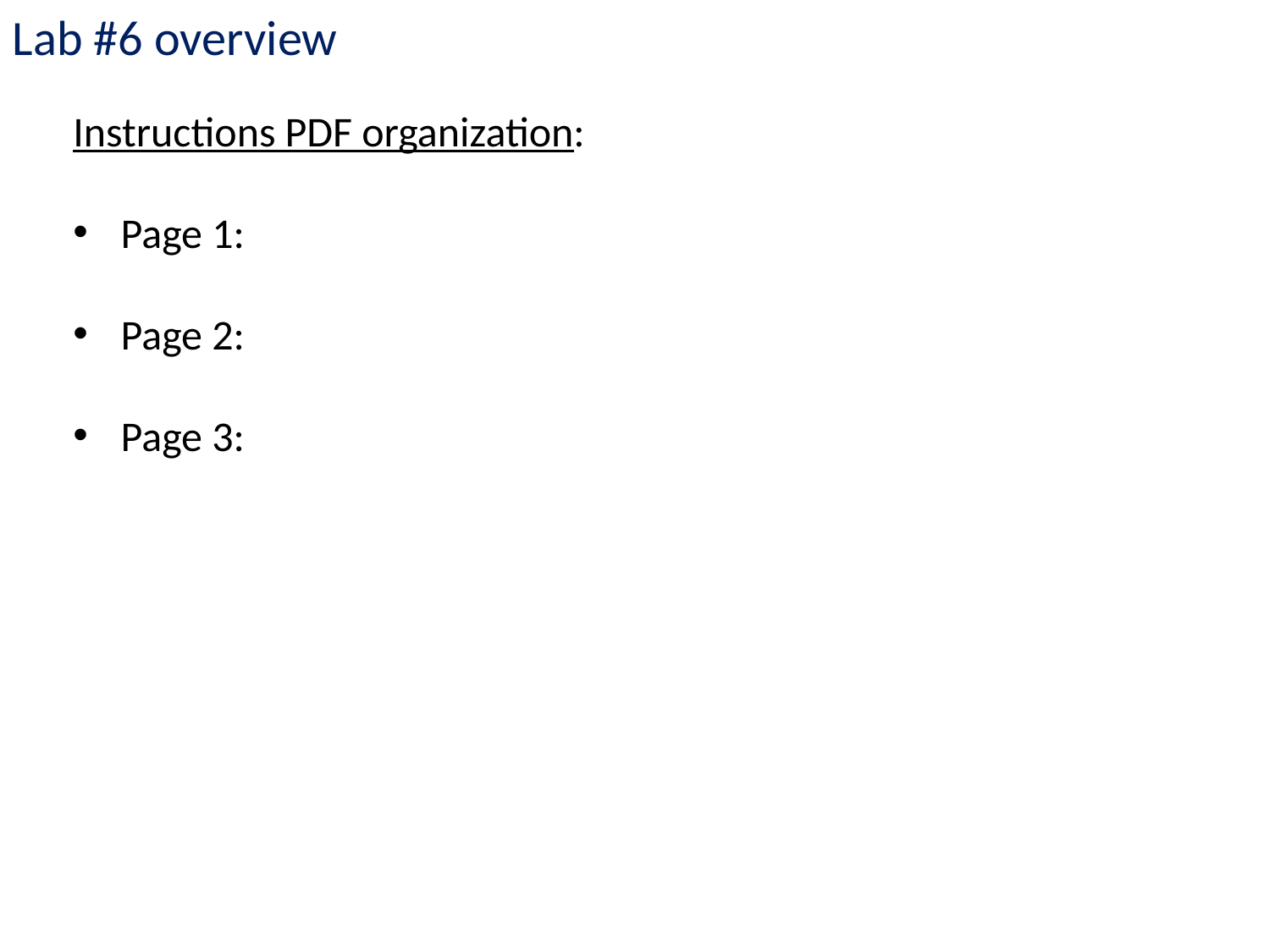

Lab #6 overview
Instructions PDF organization:

Page 1:

Page 2:

Page 3: